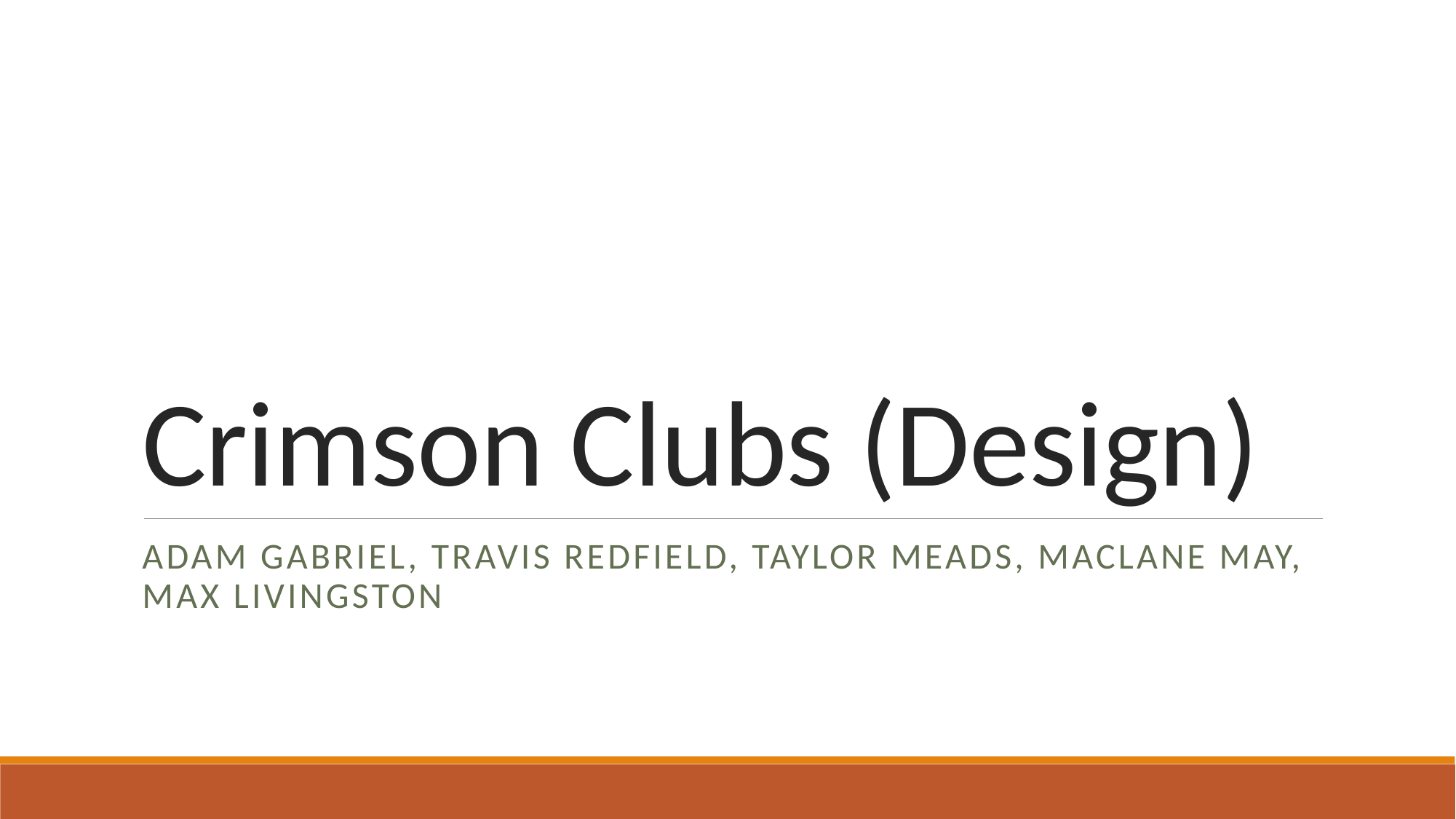

# Crimson Clubs (Design)
Adam Gabriel, Travis Redfield, Taylor Meads, Maclane May, Max Livingston